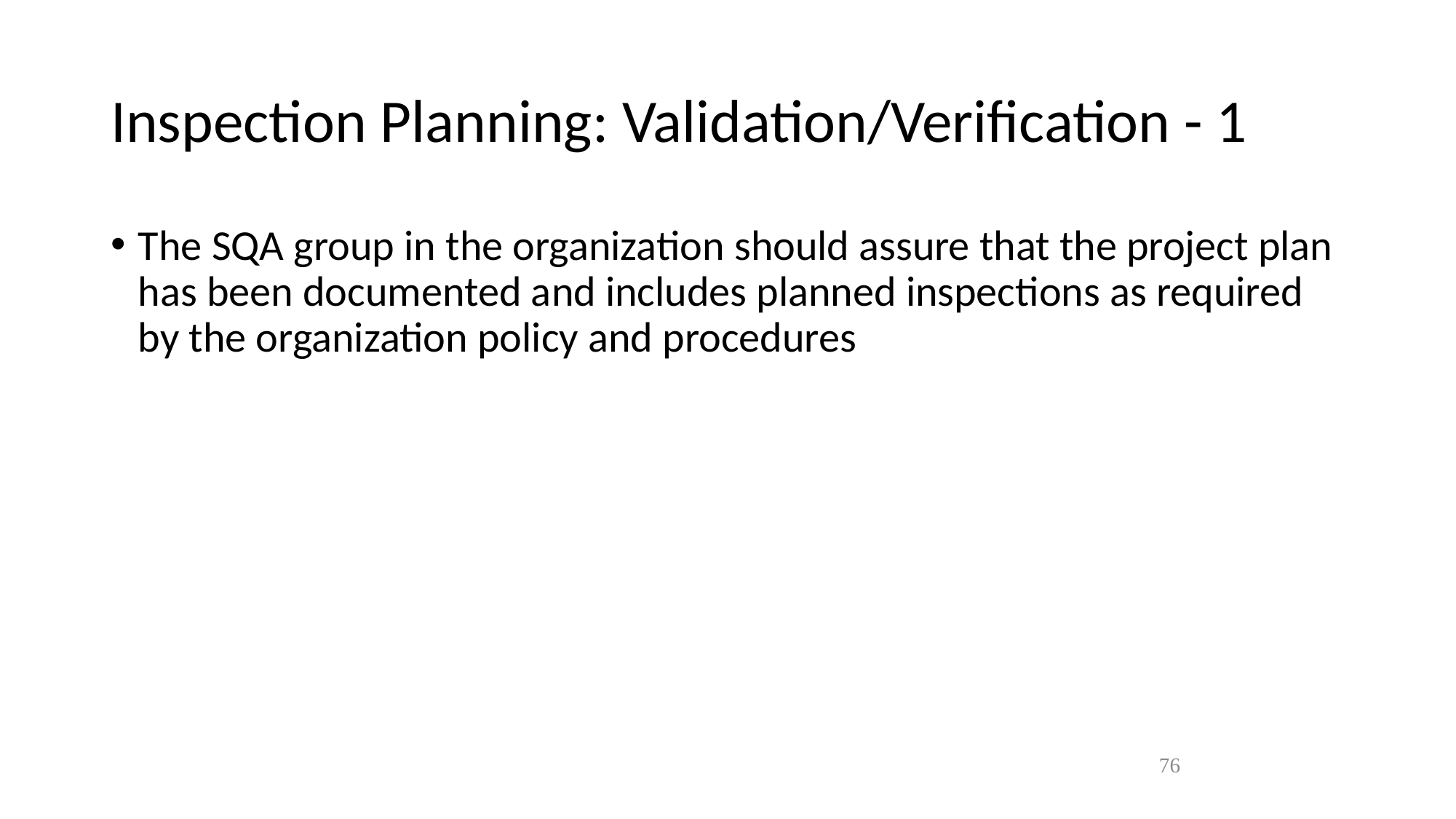

Inspection Planning: Validation/Verification - 1
The SQA group in the organization should assure that the project plan has been documented and includes planned inspections as required by the organization policy and procedures
76